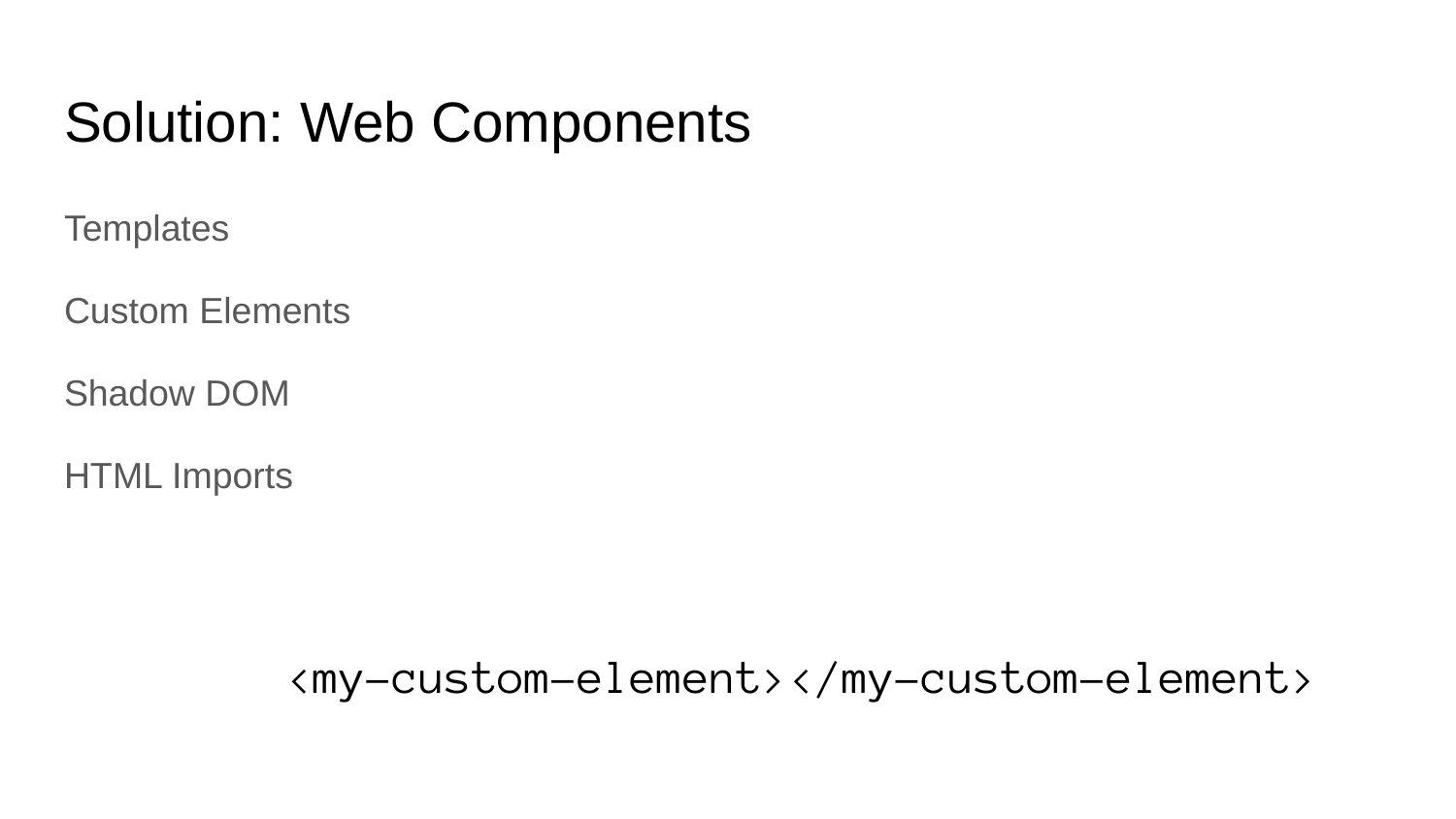

# Solution: Web Components
Templates
Custom Elements
Shadow DOM
HTML Imports
<my-custom-element></my-custom-element>